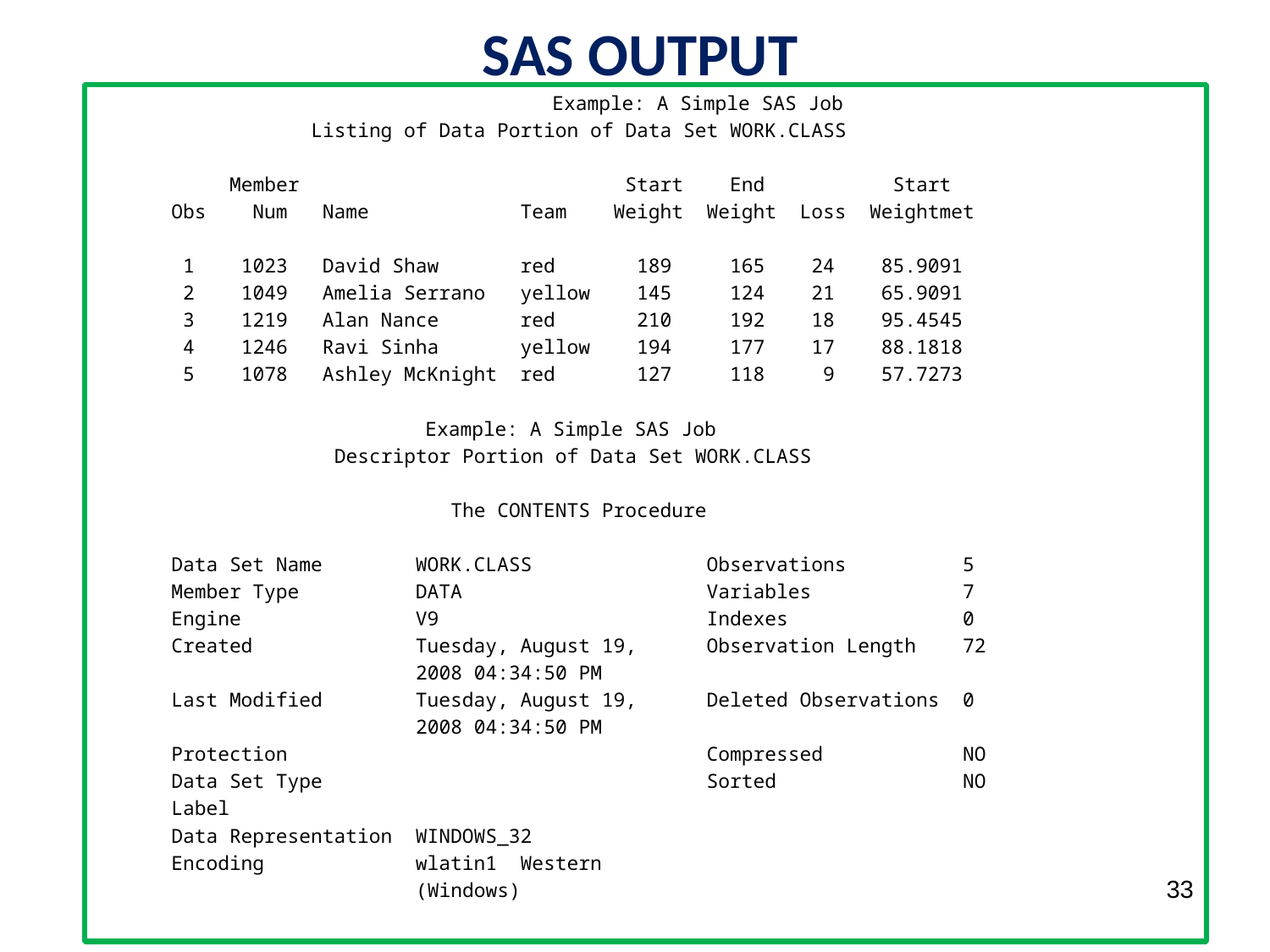

SAS OUTPUT
				Example: A Simple SAS Job
	            Listing of Data Portion of Data Set WORK.CLASS

	     Member                            Start    End           Start
	Obs    Num   Name             Team    Weight  Weight  Loss  Weightmet

	 1    1023   David Shaw       red       189     165    24    85.9091
	 2    1049   Amelia Serrano   yellow    145     124    21    65.9091
	 3    1219   Alan Nance       red       210     192    18    95.4545
	 4    1246   Ravi Sinha       yellow    194     177    17    88.1818
	 5    1078   Ashley McKnight  red       127     118     9    57.7273

	                 	Example: A Simple SAS Job
	              Descriptor Portion of Data Set WORK.CLASS

	                        The CONTENTS Procedure

	Data Set Name        WORK.CLASS               Observations          5
	Member Type          DATA                     Variables             7
	Engine               V9                       Indexes               0
	Created              Tuesday, August 19,      Observation Length    72
	                     2008 04:34:50 PM
	Last Modified        Tuesday, August 19,      Deleted Observations  0
	                     2008 04:34:50 PM
	Protection                                    Compressed            NO
	Data Set Type                                 Sorted                NO
	Label
	Data Representation  WINDOWS_32
	Encoding             wlatin1  Western
	                     (Windows)

33